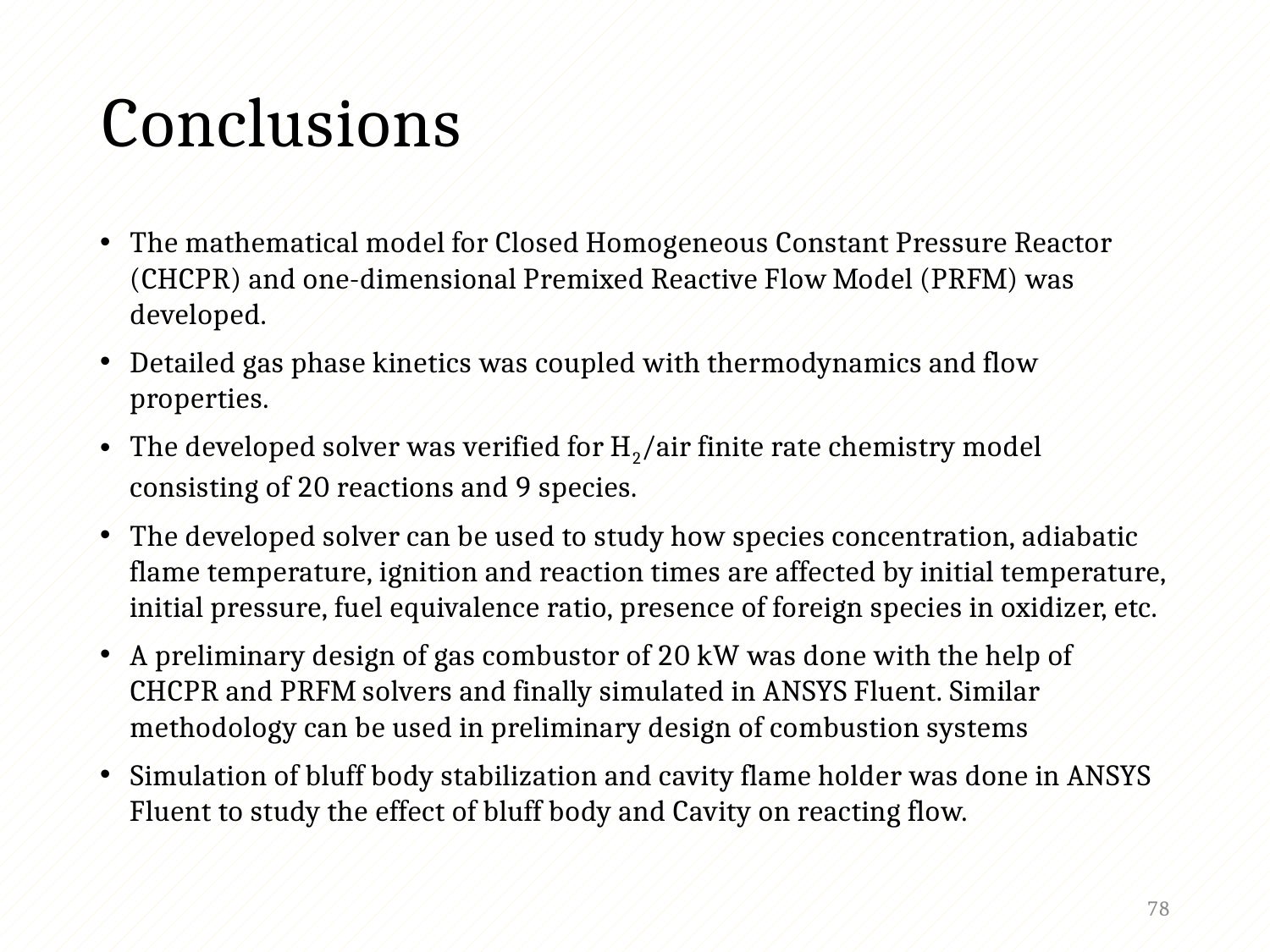

# Conclusions
The mathematical model for Closed Homogeneous Constant Pressure Reactor (CHCPR) and one-dimensional Premixed Reactive Flow Model (PRFM) was developed.
Detailed gas phase kinetics was coupled with thermodynamics and flow properties.
The developed solver was verified for H2/air finite rate chemistry model consisting of 20 reactions and 9 species.
The developed solver can be used to study how species concentration, adiabatic flame temperature, ignition and reaction times are affected by initial temperature, initial pressure, fuel equivalence ratio, presence of foreign species in oxidizer, etc.
A preliminary design of gas combustor of 20 kW was done with the help of CHCPR and PRFM solvers and finally simulated in ANSYS Fluent. Similar methodology can be used in preliminary design of combustion systems
Simulation of bluff body stabilization and cavity flame holder was done in ANSYS Fluent to study the effect of bluff body and Cavity on reacting flow.

78